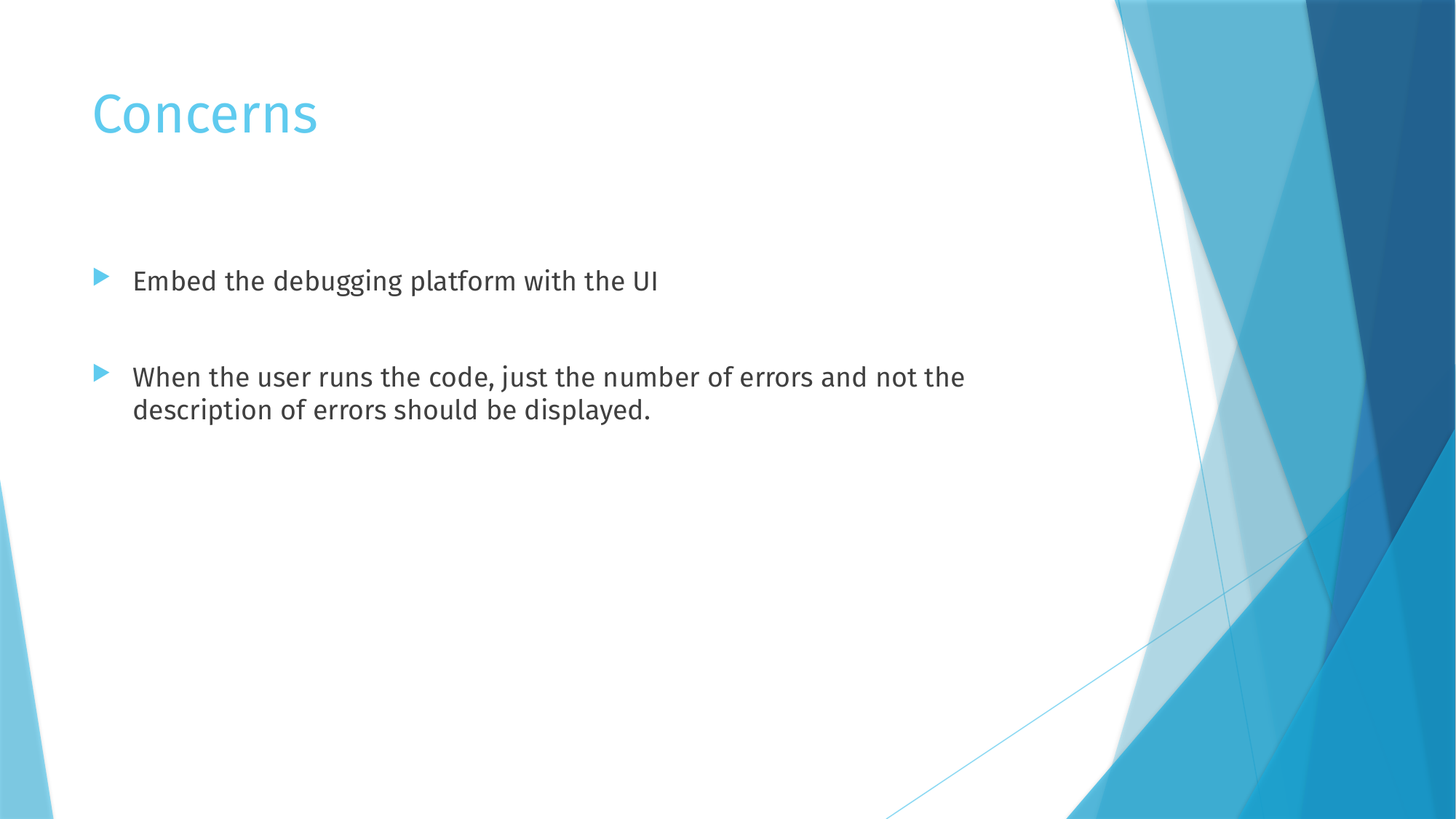

# Concerns
Embed the debugging platform with the UI

When the user runs the code, just the number of errors and not the description of errors should be displayed.